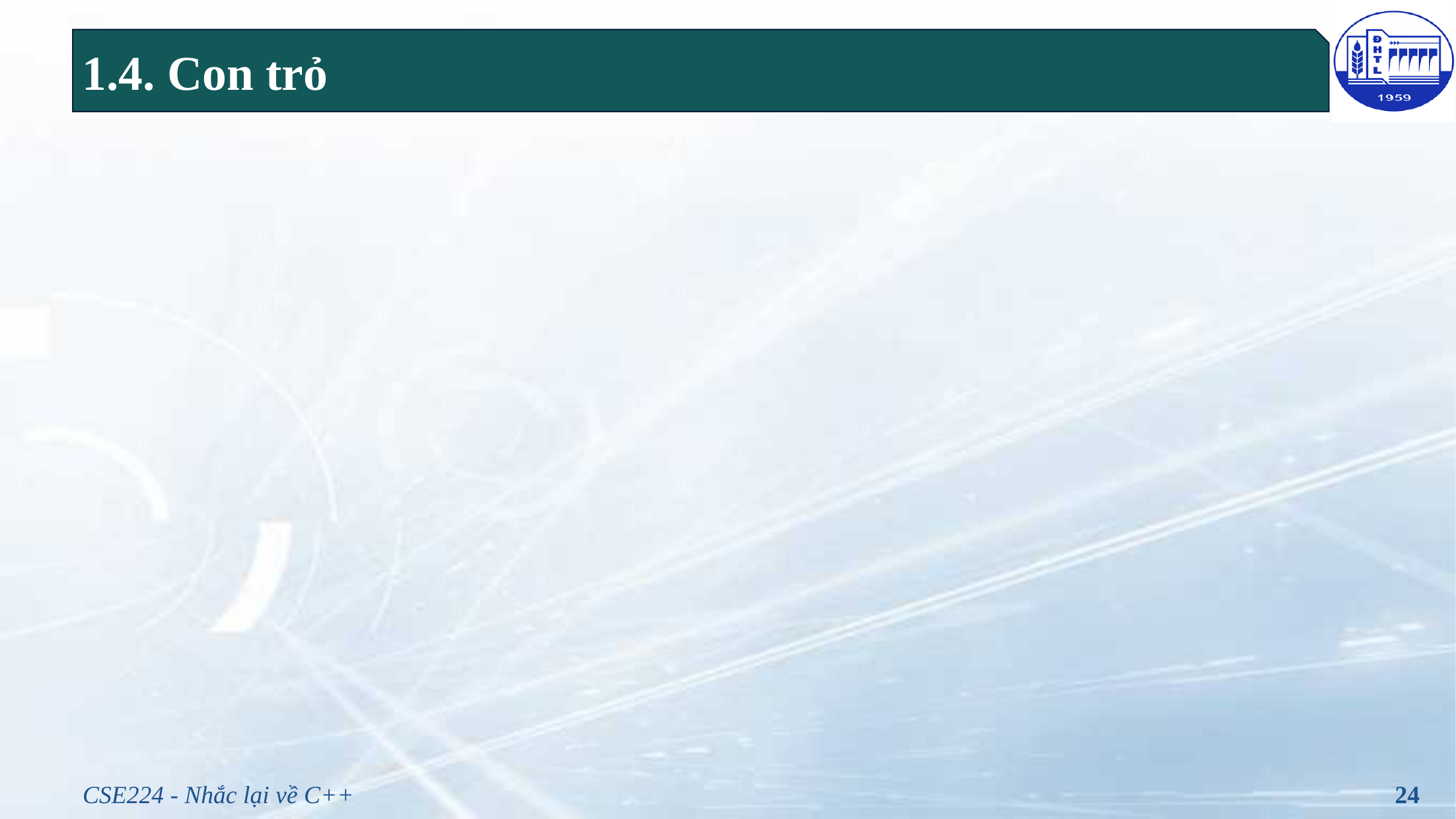

# 1.4. Con trỏ

CSE224 - Nhắc lại về C++
24